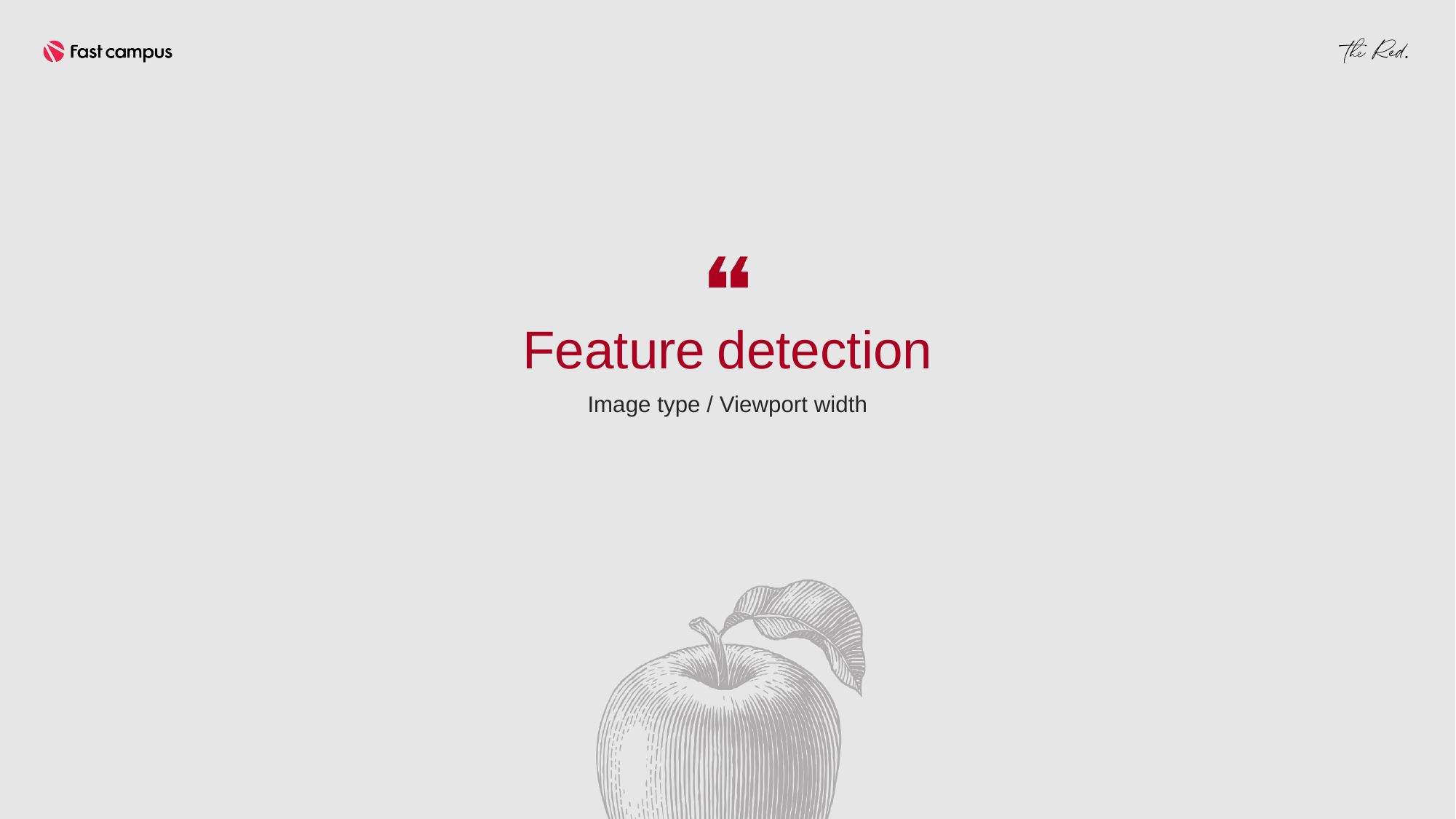

Feature detection
Image type / Viewport width